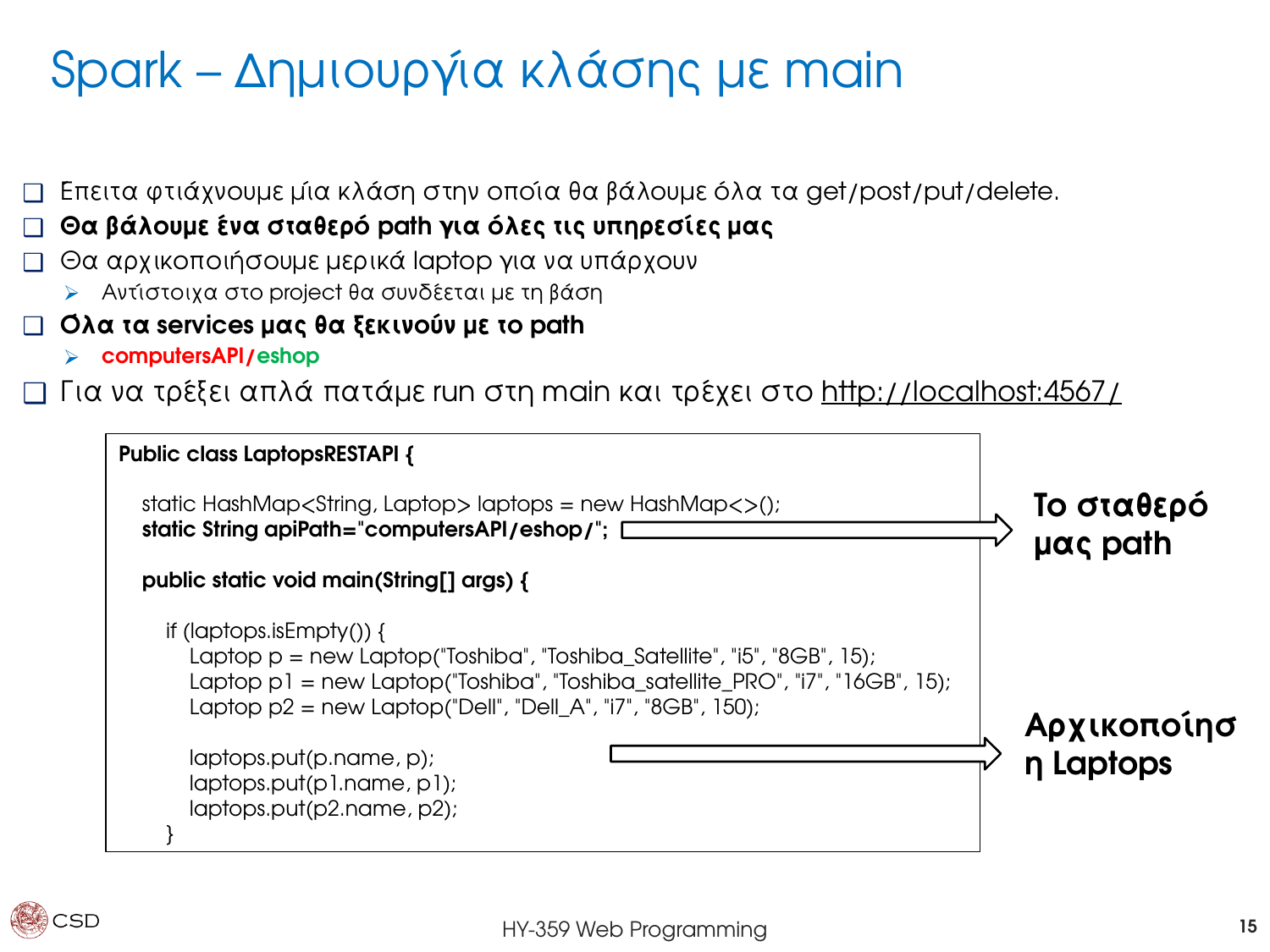

Spark – Δημιουργία κλάσης με main

Έπειτα φτιάχνουμε μία κλάση στην οποία θα βάλουμε όλα τα get/post/put/delete.
Θα βάλουμε ένα σταθερό path για όλες τις υπηρεσίες μας
Θα αρχικοποιήσουμε μερικά laptop για να υπάρχουν
Αντίστοιχα στο project θα συνδέεται με τη βάση
Όλα τα services μας θα ξεκινούν με το path
computersAPI/eshop
Για να τρέξει απλά πατάμε run στη main και τρέχει στο http://localhost:4567/
Public class LaptopsRESTAPI {

    static HashMap<String, Laptop> laptops = new HashMap<>();
    static String apiPath="computersAPI/eshop/";

    public static void main(String[] args) {

        if (laptops.isEmpty()) {
            Laptop p = new Laptop("Toshiba", "Toshiba_Satellite", "i5", "8GB", 15);
            Laptop p1 = new Laptop("Toshiba", "Toshiba_satellite_PRO", "i7", "16GB", 15);
            Laptop p2 = new Laptop("Dell", "Dell_A", "i7", "8GB", 150);

            laptops.put(p.name, p);
            laptops.put(p1.name, p1);
            laptops.put(p2.name, p2);
        }

Το σταθερό
μας path

Αρχικοποίηση Laptops

15